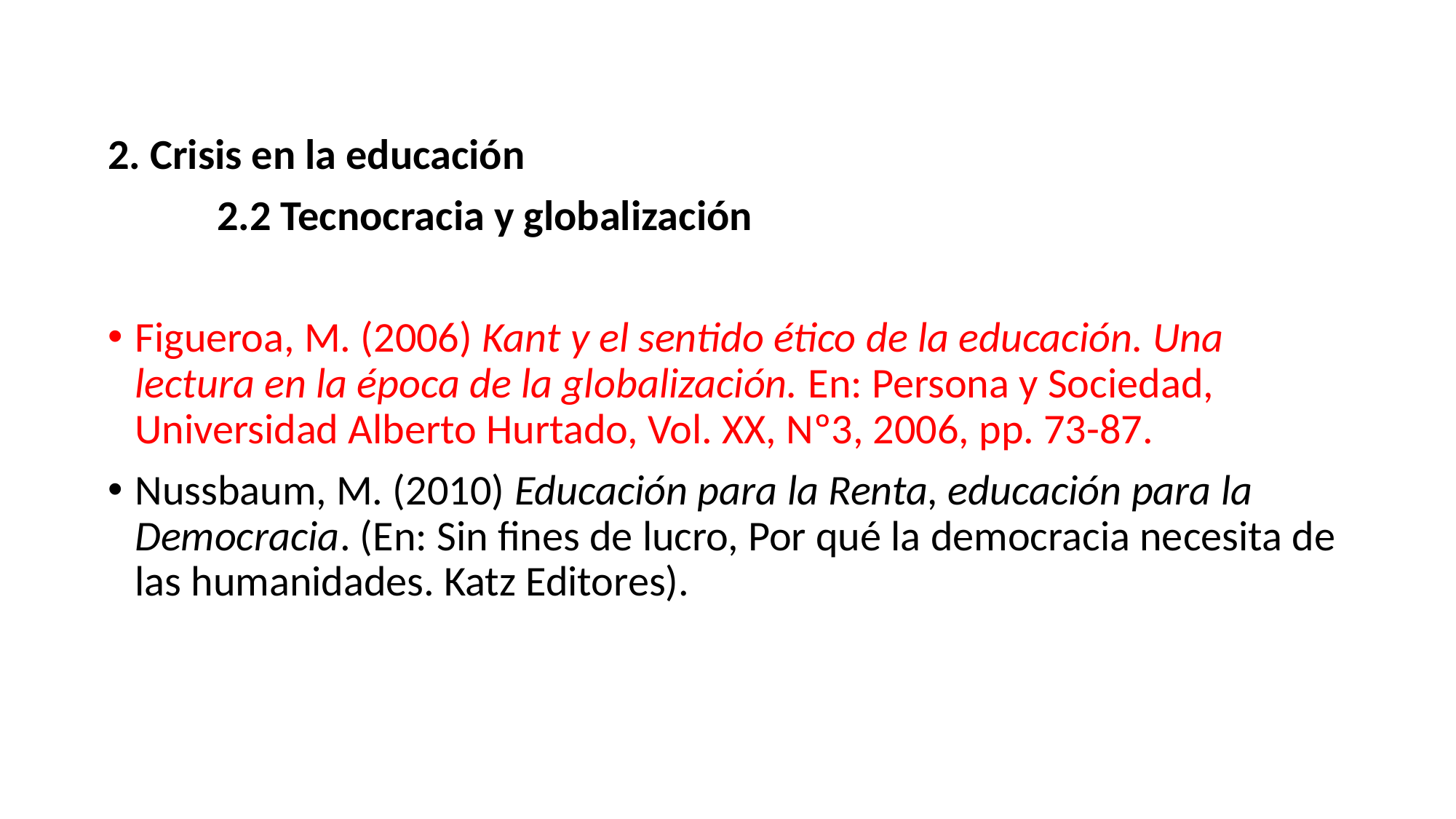

2. Crisis en la educación
	2.2 Tecnocracia y globalización

Figueroa, M. (2006) Kant y el sentido ético de la educación. Una lectura en la época de la globalización. En: Persona y Sociedad, Universidad Alberto Hurtado, Vol. XX, Nº3, 2006, pp. 73-87.
Nussbaum, M. (2010) Educación para la Renta, educación para la Democracia. (En: Sin fines de lucro, Por qué la democracia necesita de las humanidades. Katz Editores).